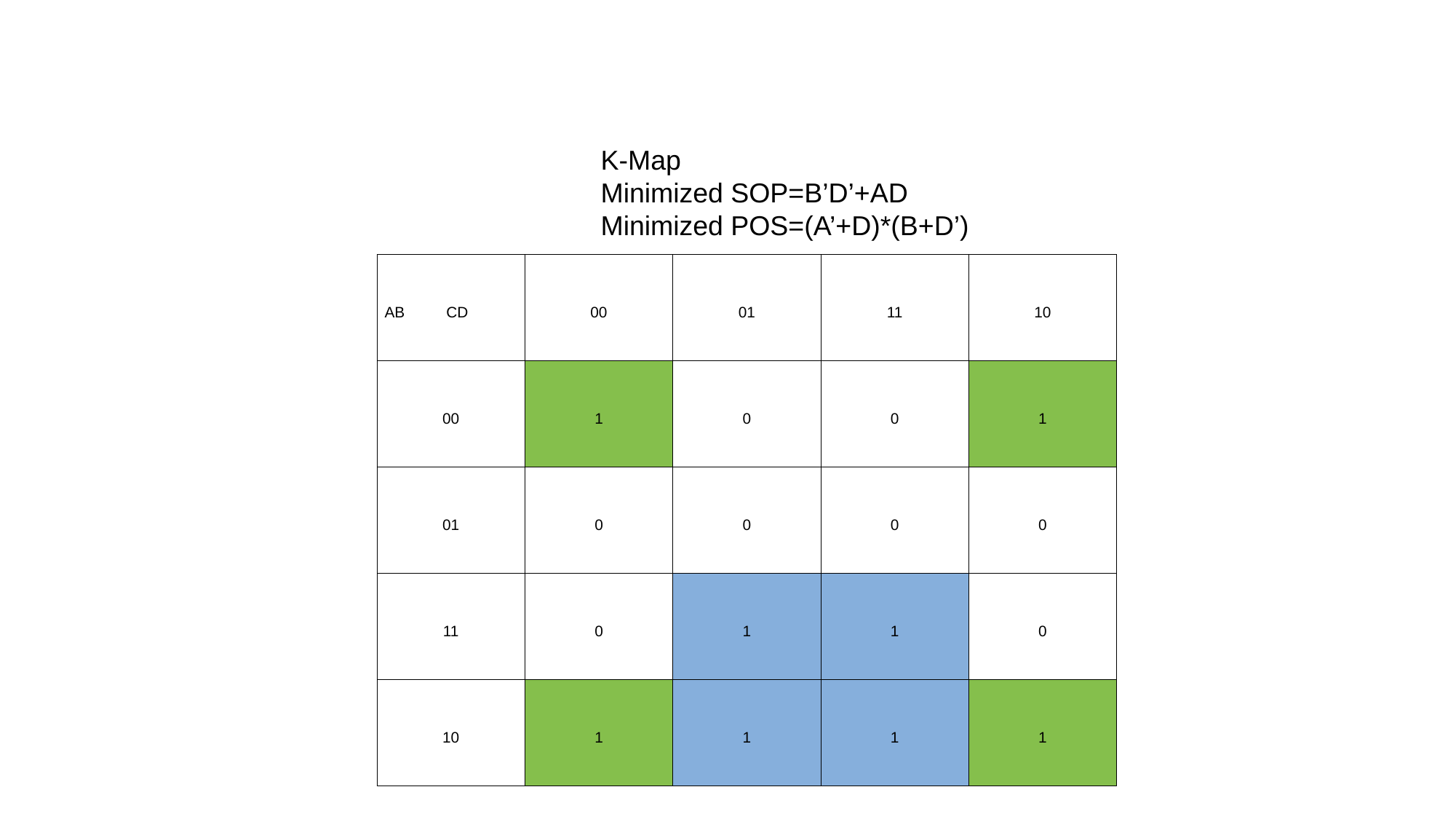

K-Map
Minimized SOP=B’D’+AD
Minimized POS=(A’+D)*(B+D’)
| AB CD | 00 | 01 | 11 | 10 |
| --- | --- | --- | --- | --- |
| 00 | 1 | 0 | 0 | 1 |
| 01 | 0 | 0 | 0 | 0 |
| 11 | 0 | 1 | 1 | 0 |
| 10 | 1 | 1 | 1 | 1 |